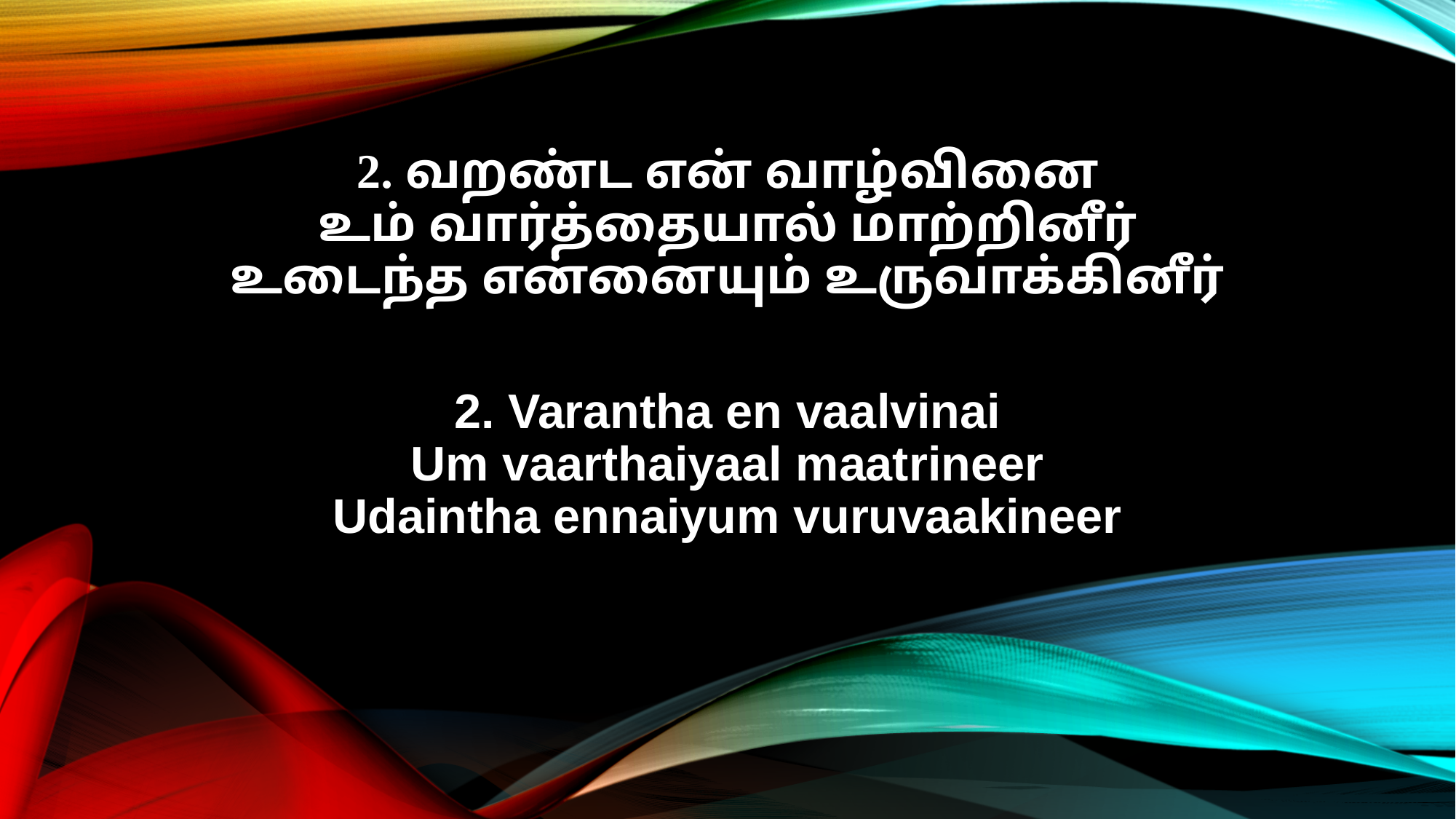

2. வறண்ட என் வாழ்வினை
உம் வார்த்தையால் மாற்றினீர்
உடைந்த என்னையும் உருவாக்கினீர்

2. Varantha en vaalvinai
Um vaarthaiyaal maatrineer
Udaintha ennaiyum vuruvaakineer